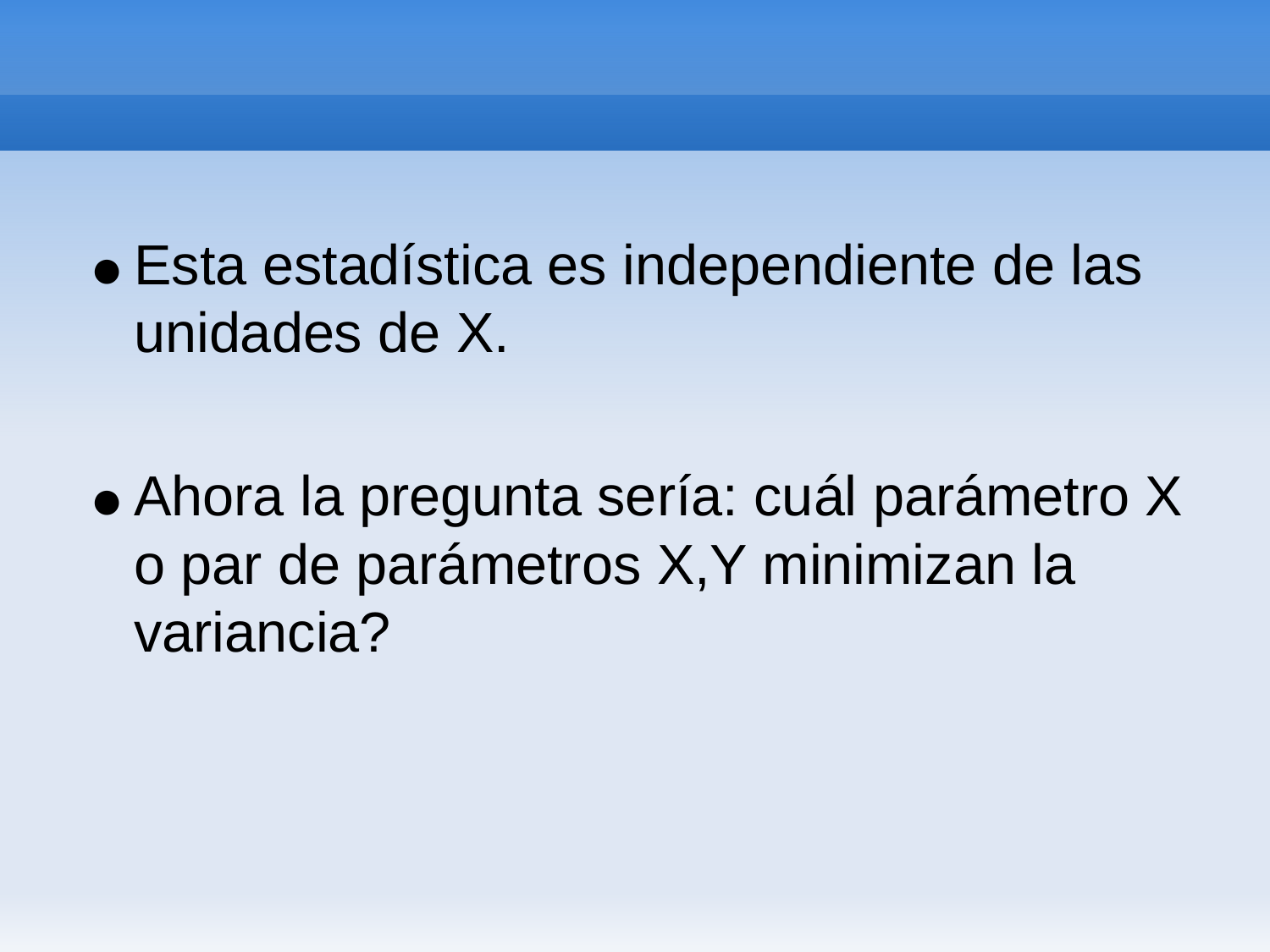

#
Esta estadística es independiente de las unidades de X.

Ahora la pregunta sería: cuál parámetro X o par de parámetros X,Y minimizan la variancia?